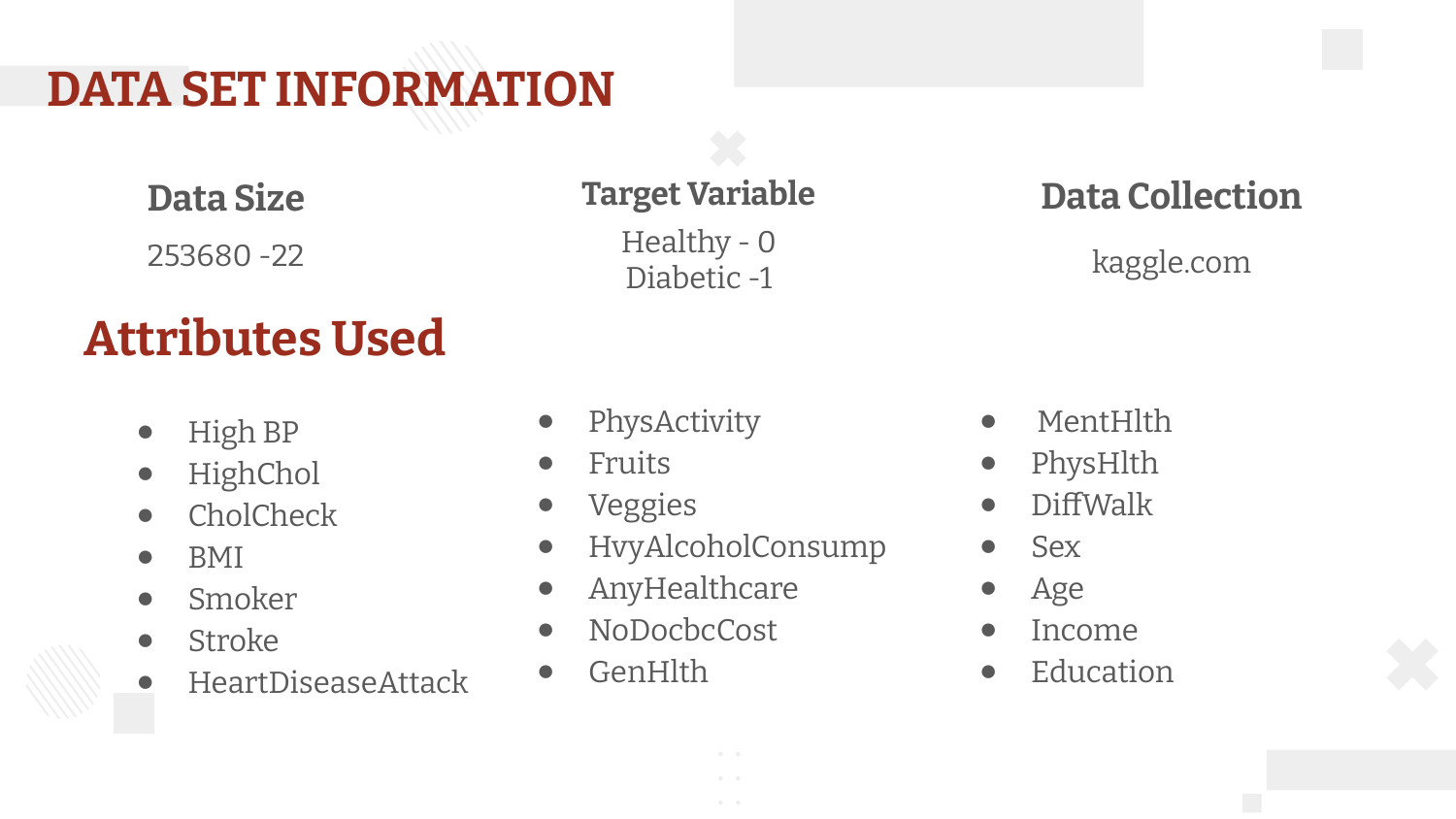

DATA SET INFORMATION
Target Variable
Data Collection
Data Size
kaggle.com
253680 -22
Healthy - 0
Diabetic -1
# Attributes Used
High BP
HighChol
CholCheck
BMI
Smoker
Stroke
HeartDiseaseAttack

PhysActivity
Fruits
Veggies
HvyAlcoholConsump
AnyHealthcare
NoDocbcCost
GenHlth
 MentHlth
PhysHlth
DiffWalk
Sex
Age
Income
Education